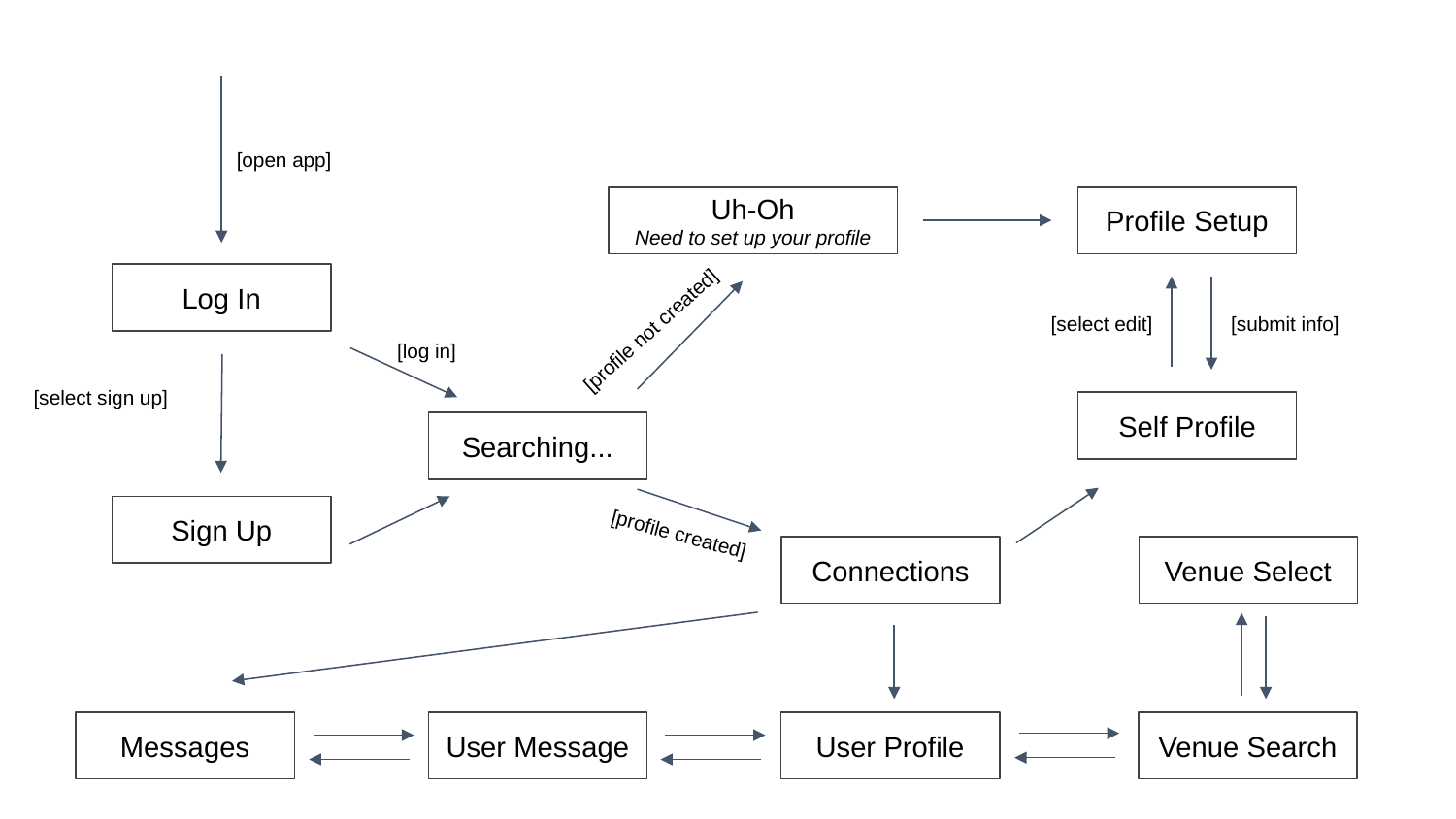

[open app]
Uh-Oh
Need to set up your profile
Profile Setup
Log In
[select edit]
[submit info]
[profile not created]
[log in]
[select sign up]
Self Profile
Searching...
[profile created]
Sign Up
Venue Select
Connections
Messages
User Message
User Profile
Venue Search